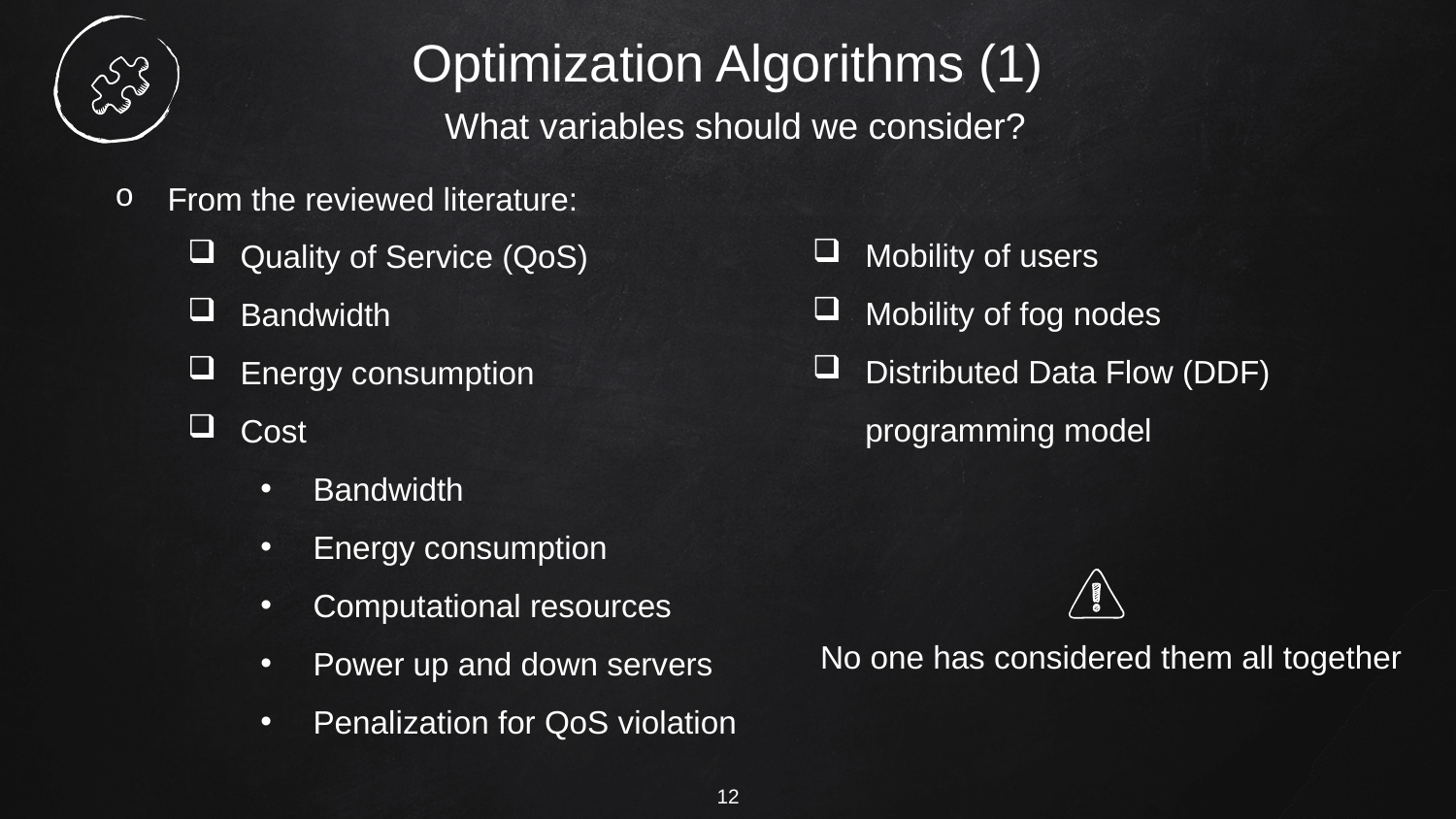

# Optimization Algorithms (1)

 What variables should we consider?
From the reviewed literature:
Quality of Service (QoS)
Bandwidth
Energy consumption
Cost
Bandwidth
Energy consumption
Computational resources
Power up and down servers
Penalization for QoS violation
Mobility of users
Mobility of fog nodes
Distributed Data Flow (DDF) programming model

No one has considered them all together
12